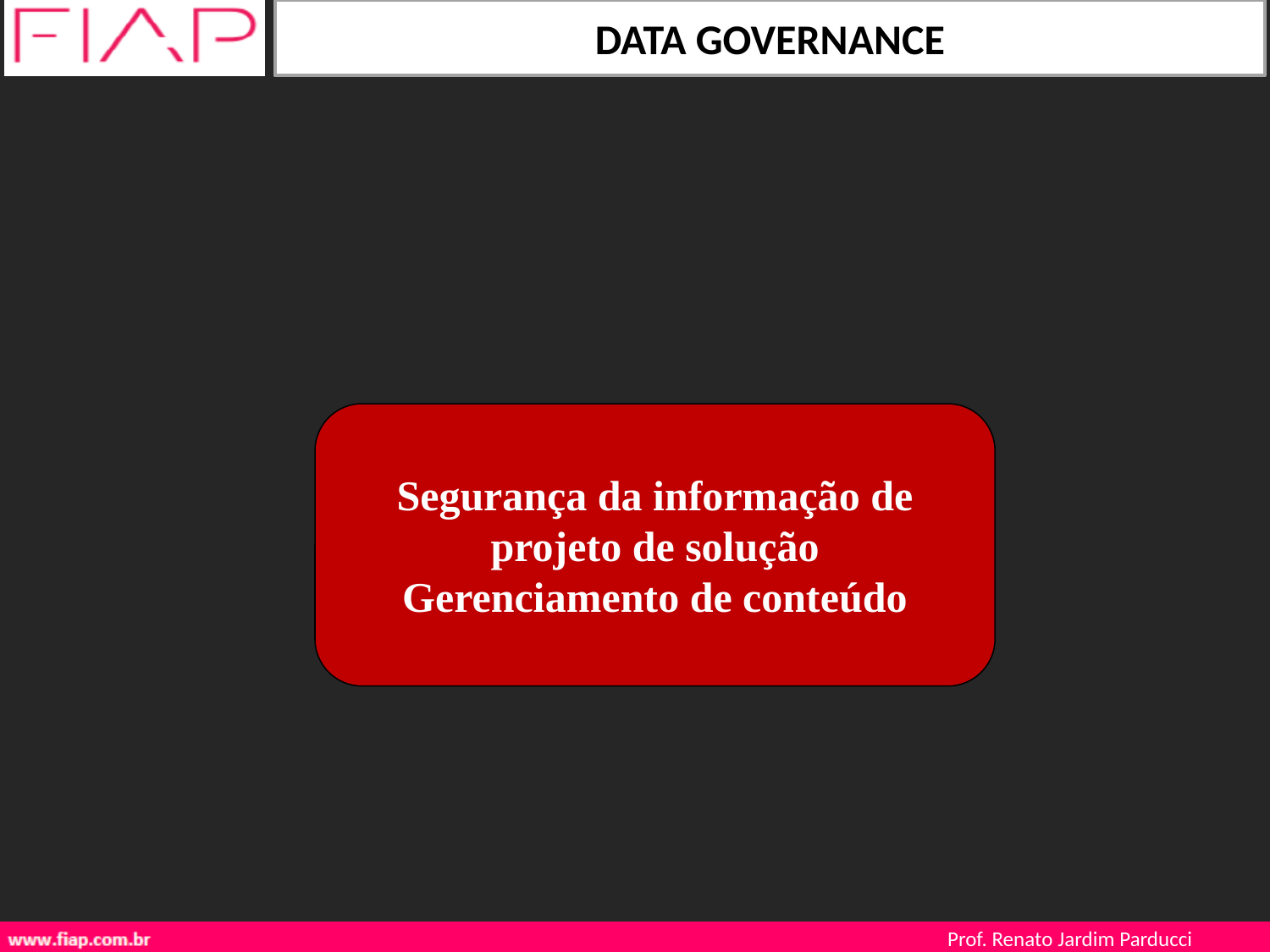

Segurança da informação de projeto de solução
Gerenciamento de conteúdo